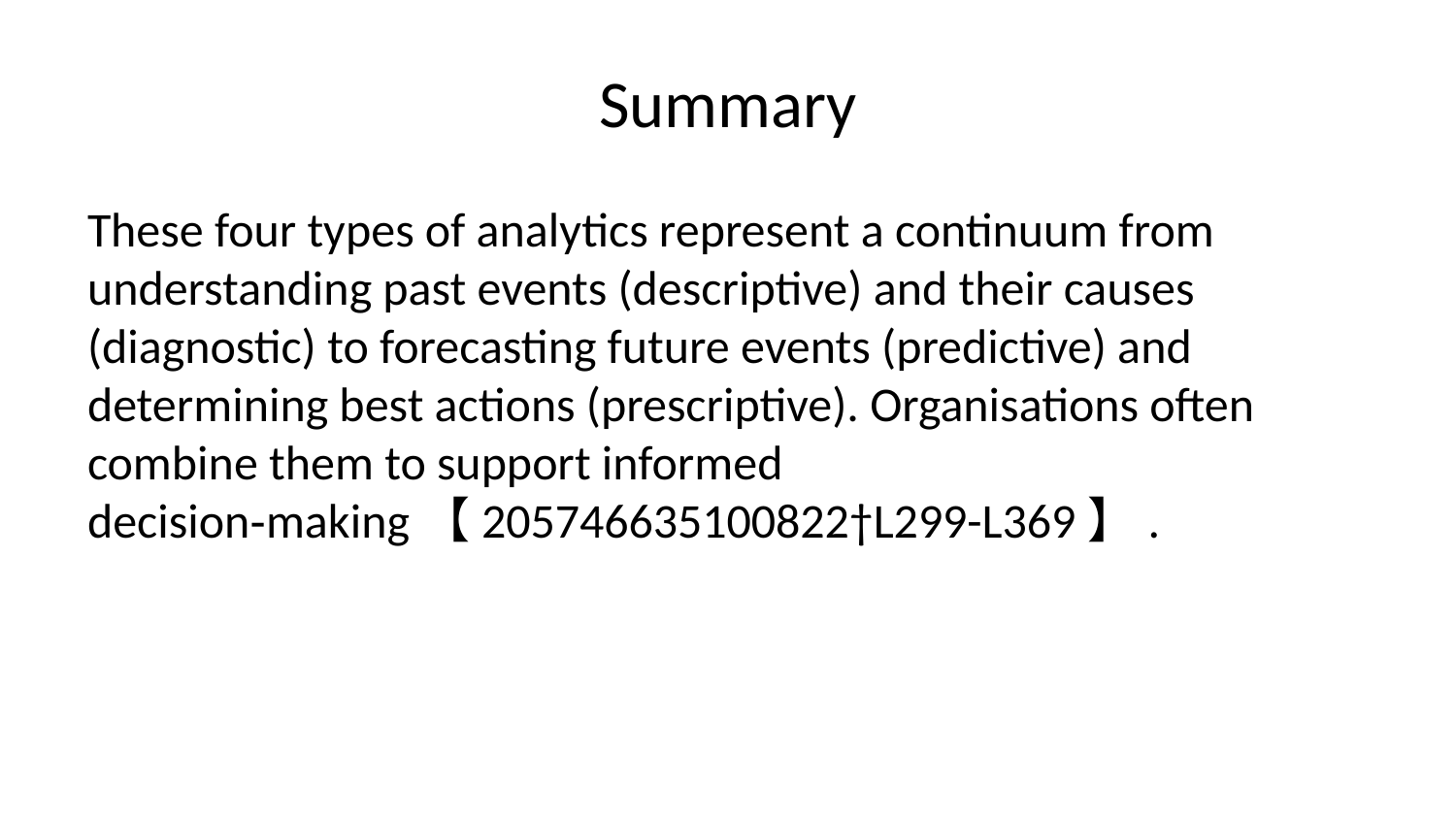

# Summary
These four types of analytics represent a continuum from understanding past events (descriptive) and their causes (diagnostic) to forecasting future events (predictive) and determining best actions (prescriptive). Organisations often combine them to support informed decision‑making【205746635100822†L299-L369】.